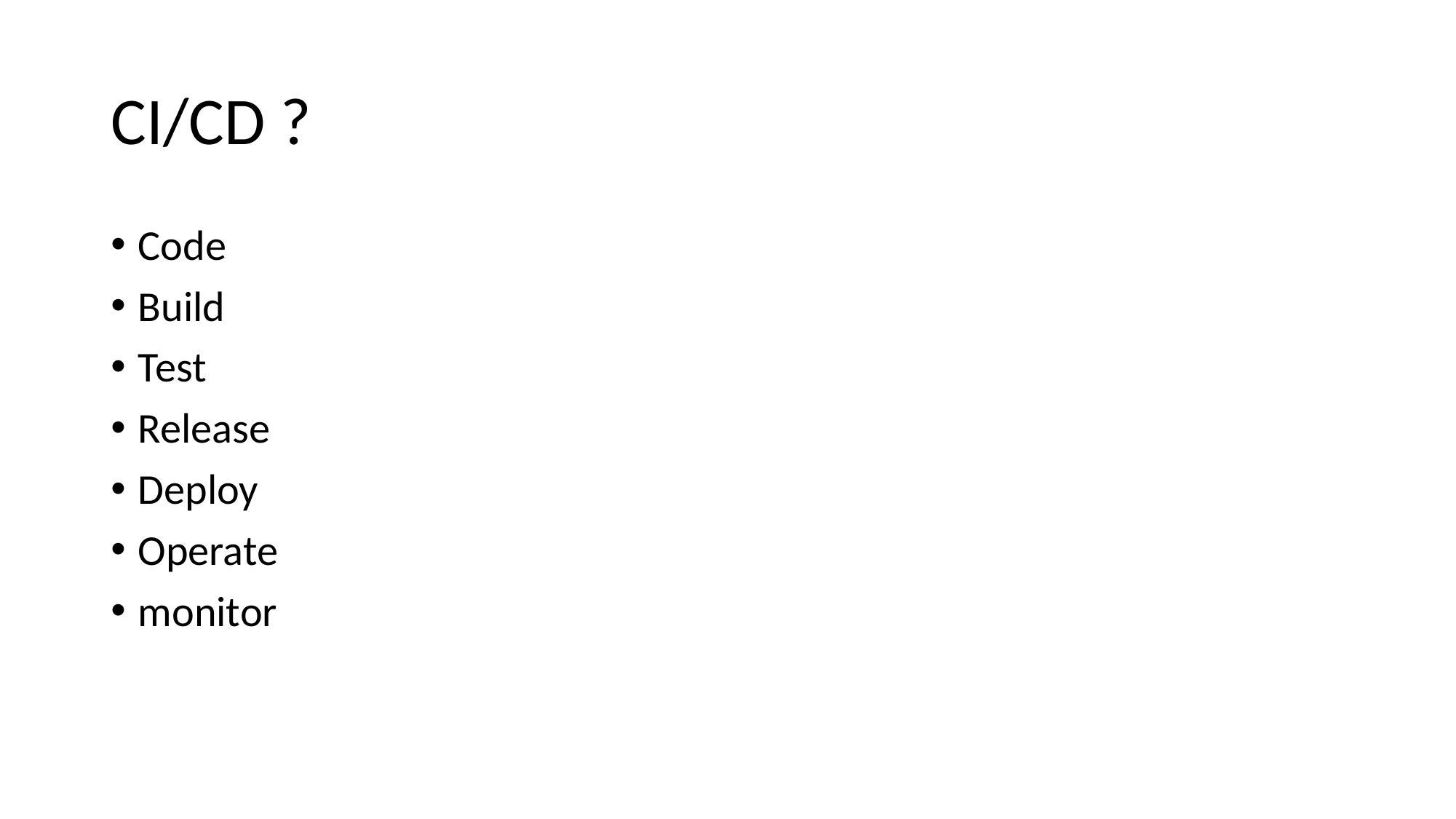

# CI/CD ?
Code
Build
Test
Release
Deploy
Operate
monitor